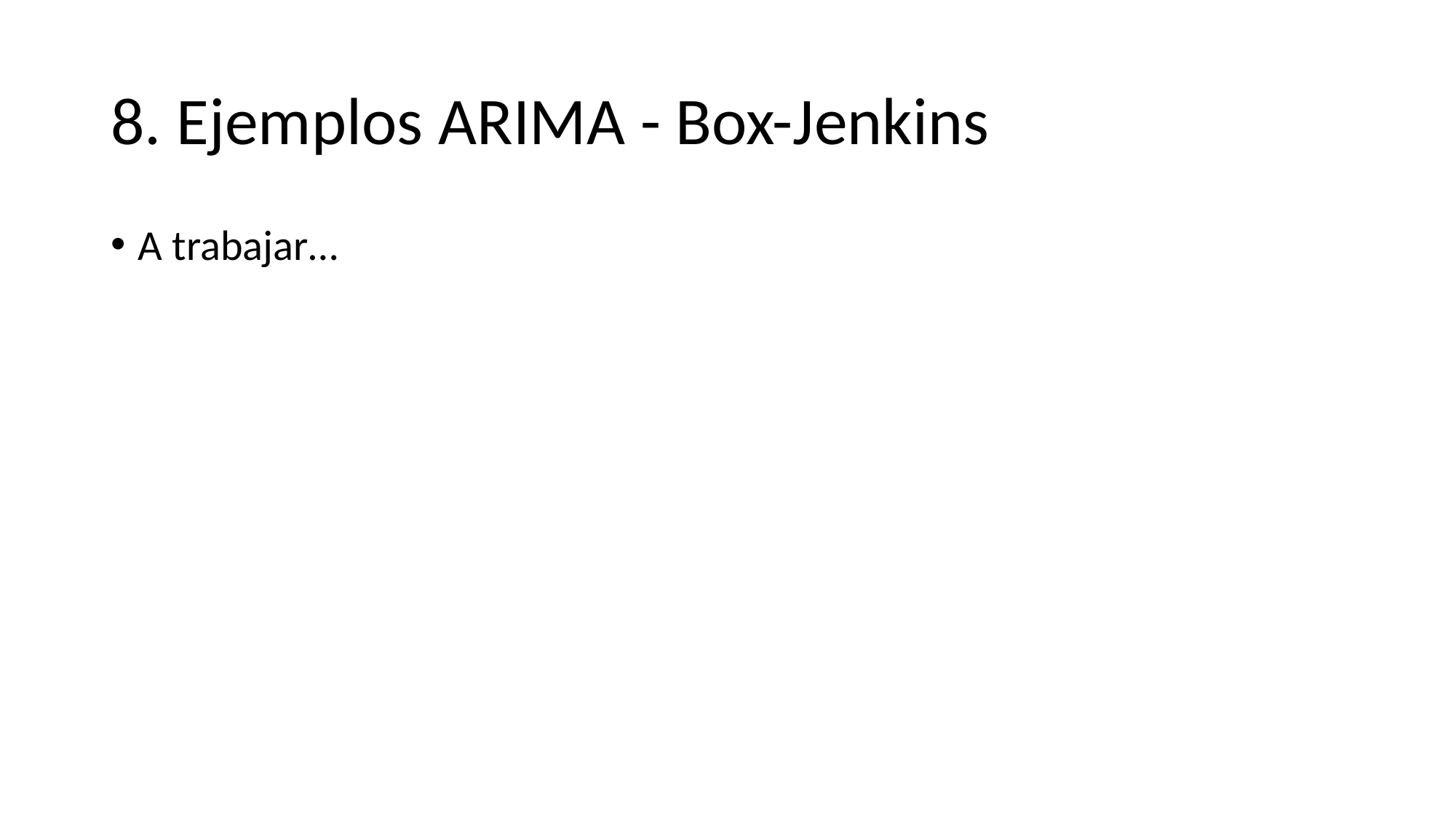

# 8. Ejemplos ARIMA - Box-Jenkins
A trabajar…